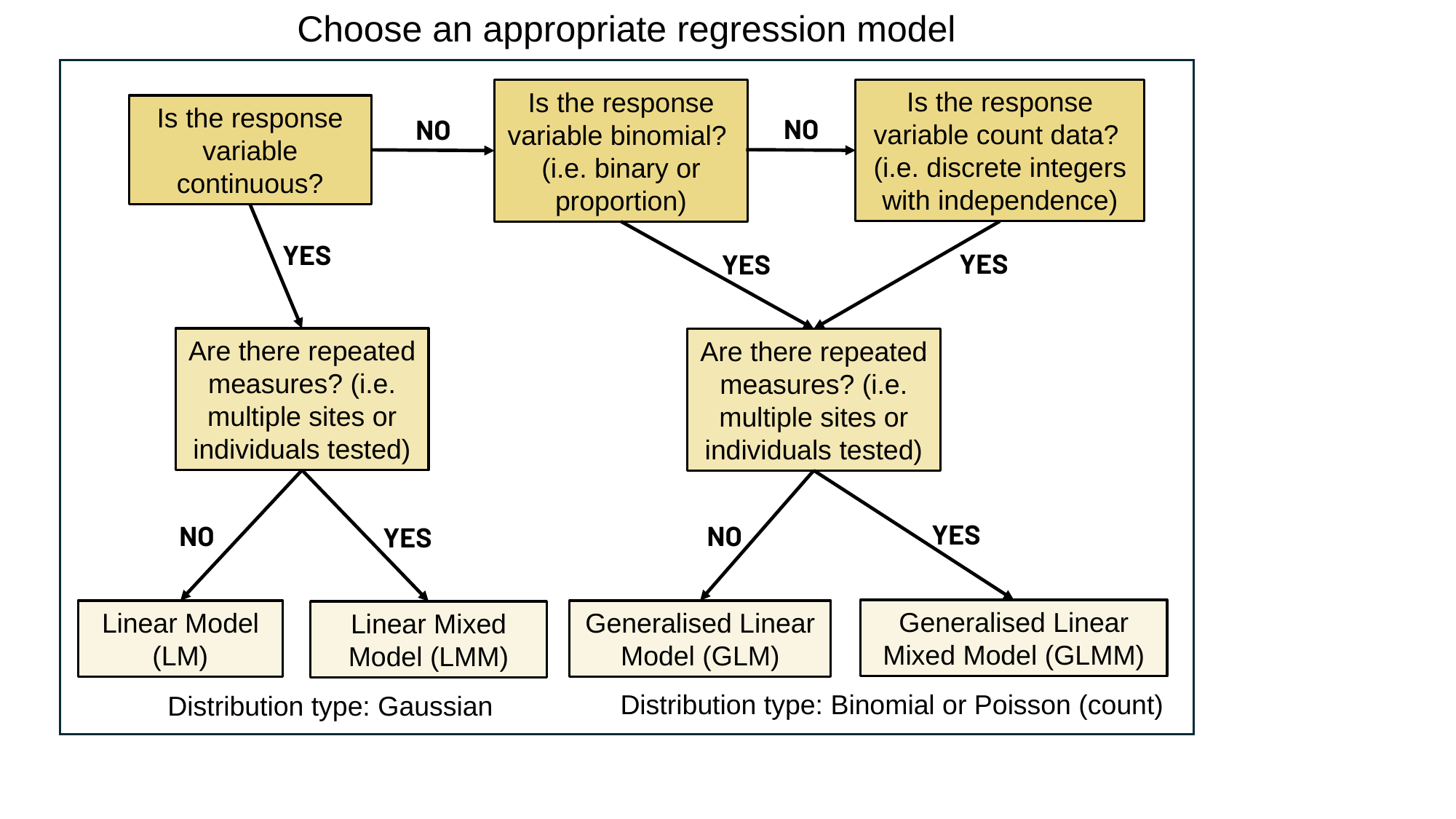

Choose an appropriate regression model

Is the response variable count data?
(i.e. discrete integers with independence)
Is the response variable binomial?
(i.e. binary or proportion)
Is the response variable continuous?
NO
NO
YES
YES
YES
Are there repeated measures? (i.e. multiple sites or individuals tested)
Are there repeated measures? (i.e. multiple sites or individuals tested)
YES
NO
NO
YES
Generalised Linear Mixed Model (GLMM)
Generalised Linear Model (GLM)
Linear Model (LM)
Linear Mixed Model (LMM)
Distribution type: Binomial or Poisson (count)
Distribution type: Gaussian